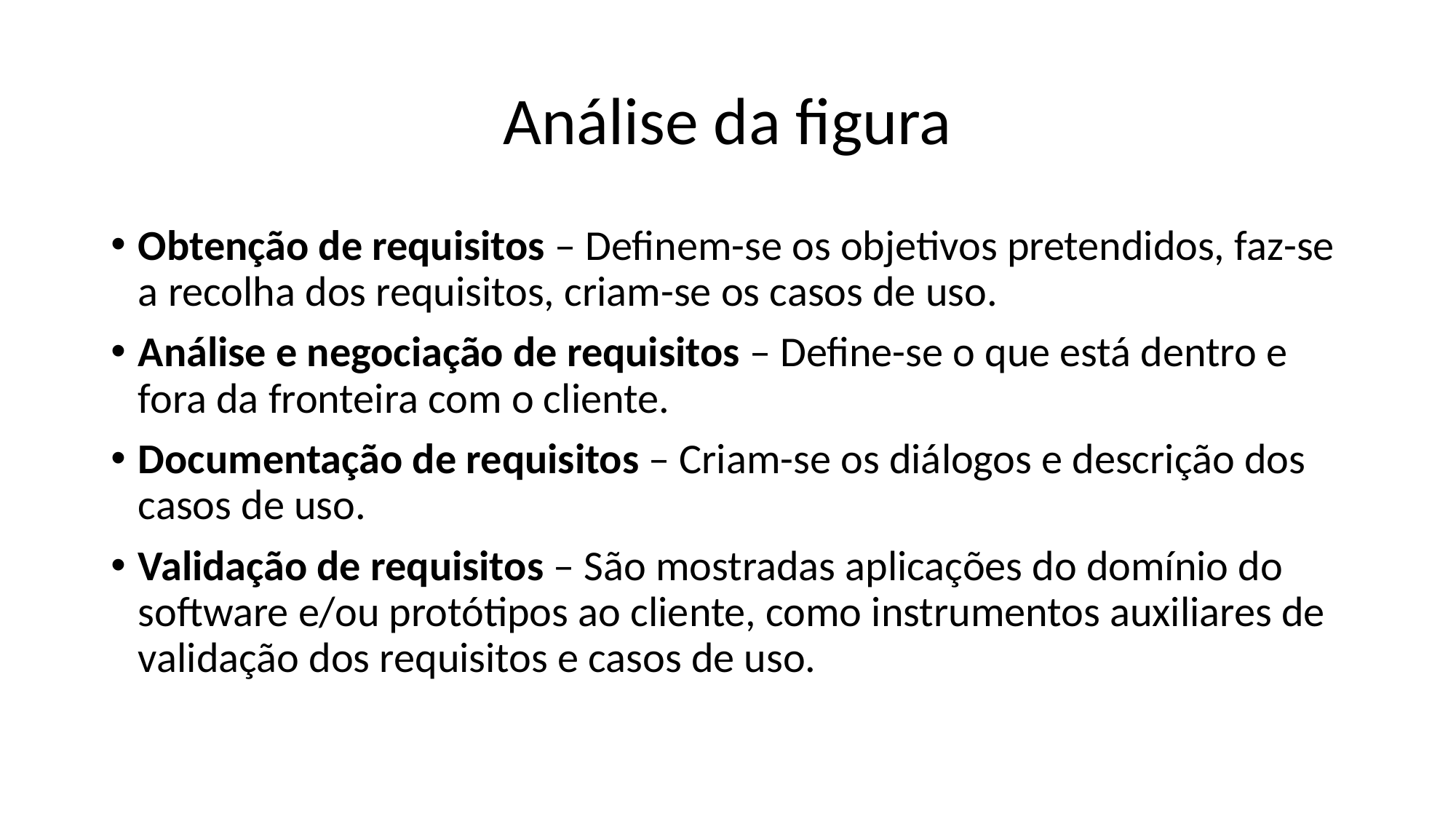

# Análise da figura
Obtenção de requisitos – Definem-se os objetivos pretendidos, faz-se a recolha dos requisitos, criam-se os casos de uso.
Análise e negociação de requisitos – Define-se o que está dentro e fora da fronteira com o cliente.
Documentação de requisitos – Criam-se os diálogos e descrição dos casos de uso.
Validação de requisitos – São mostradas aplicações do domínio do software e/ou protótipos ao cliente, como instrumentos auxiliares de validação dos requisitos e casos de uso.